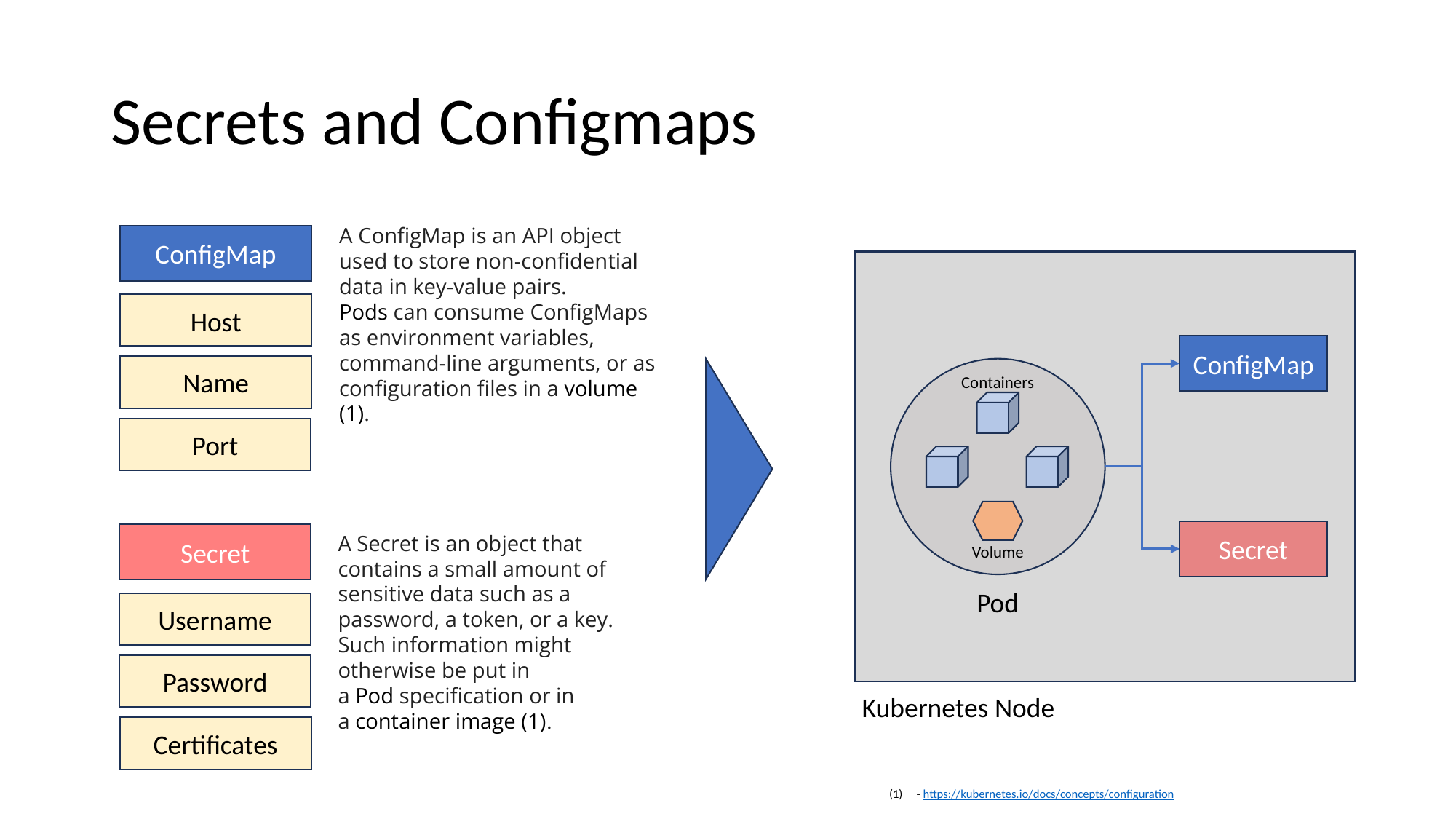

# Secrets and Configmaps
A ConfigMap is an API object used to store non-confidential data in key-value pairs.
Pods can consume ConfigMaps as environment variables, command-line arguments, or as configuration files in a volume (1).
ConfigMap

Host
ConfigMap
Name

Containers

Port

Secret
Secret
A Secret is an object that contains a small amount of sensitive data such as a password, a token, or a key. Such information might otherwise be put in a Pod specification or in a container image (1).
Volume
Pod
Username
Password
Kubernetes Node
Certificates
- https://kubernetes.io/docs/concepts/configuration